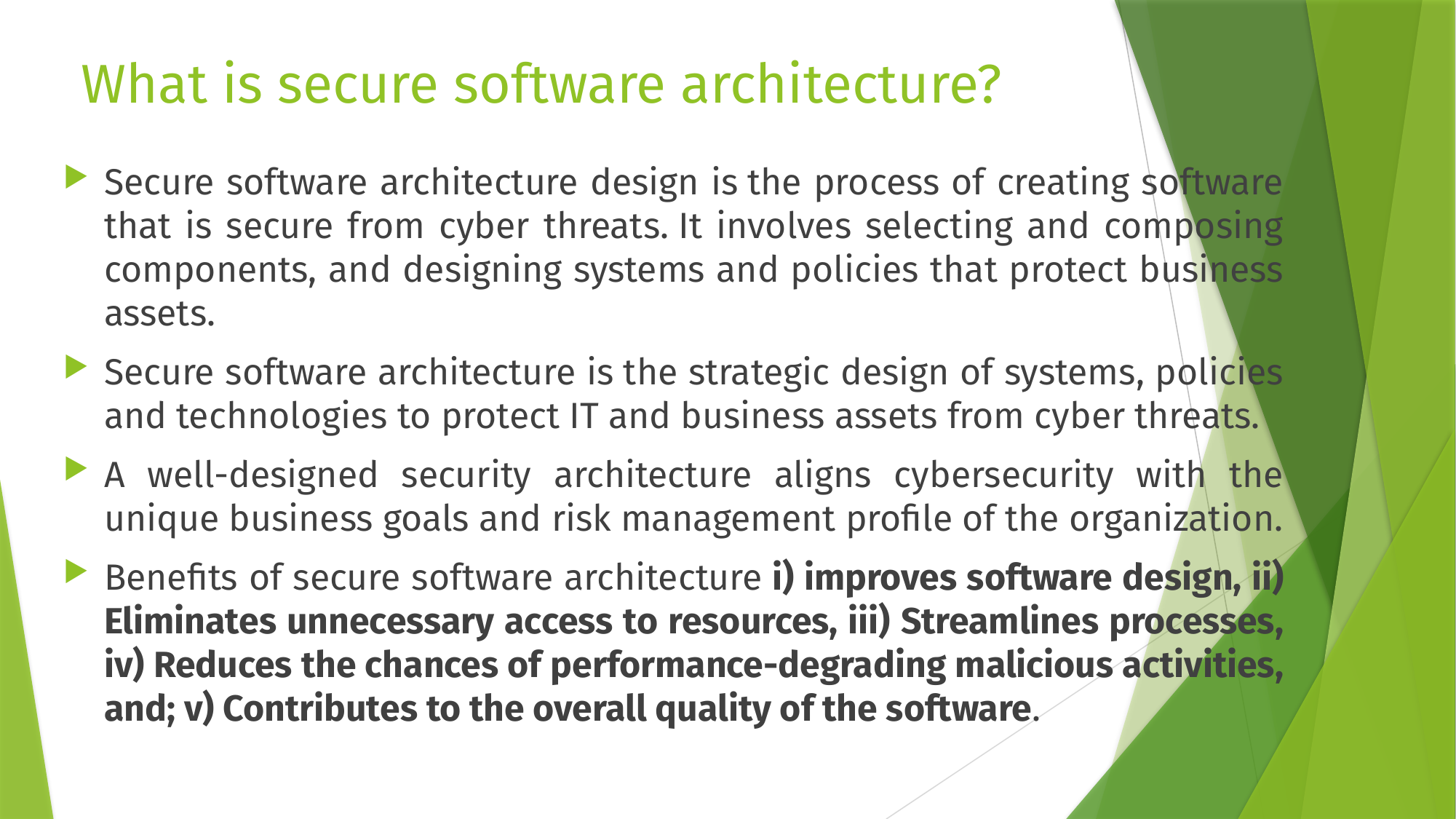

# What is secure software architecture?
Secure software architecture design is the process of creating software that is secure from cyber threats. It involves selecting and composing components, and designing systems and policies that protect business assets.
Secure software architecture is the strategic design of systems, policies and technologies to protect IT and business assets from cyber threats.
A well-designed security architecture aligns cybersecurity with the unique business goals and risk management profile of the organization.
Benefits of secure software architecture i) improves software design, ii) Eliminates unnecessary access to resources, iii) Streamlines processes, iv) Reduces the chances of performance-degrading malicious activities, and; v) Contributes to the overall quality of the software.